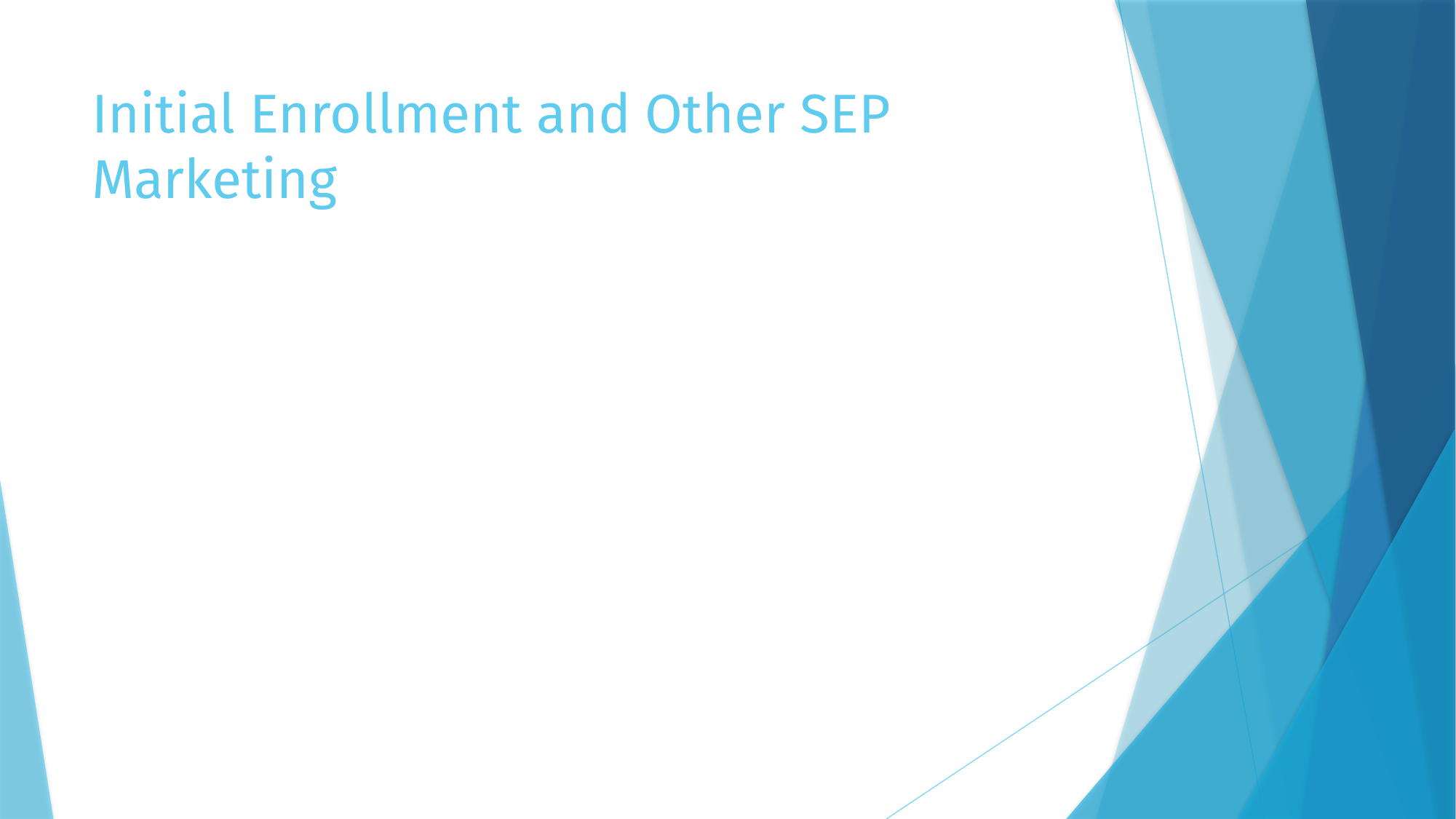

# Initial Enrollment and Other SEP Marketing